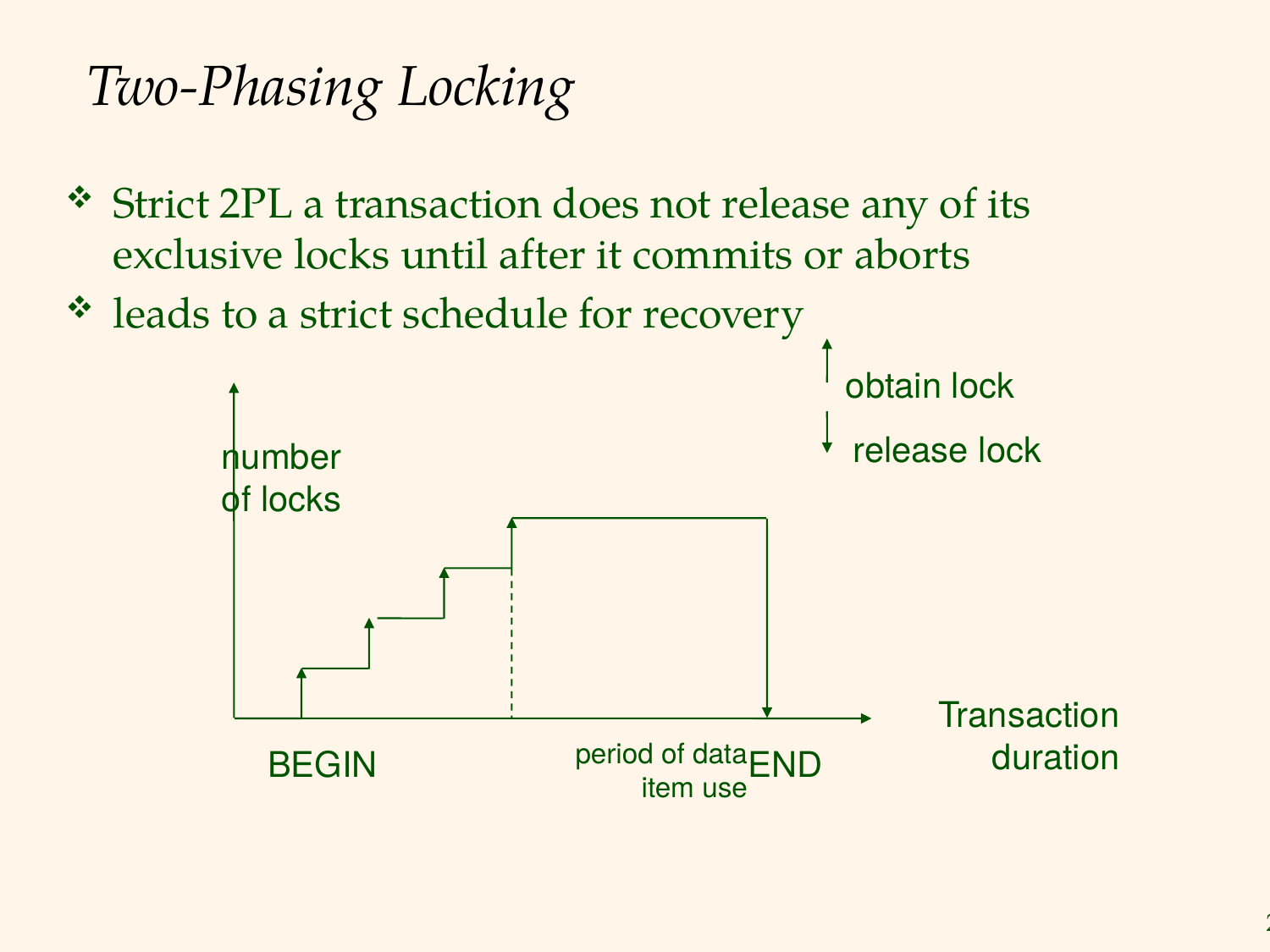

# Two-Phasing Locking
Strict 2PL a transaction does not release any of its exclusive locks until after it commits or aborts
leads to a strict schedule for recovery

obtain lock

release lock
number of locks

Transaction duration

period of data item use
BEGIN
END